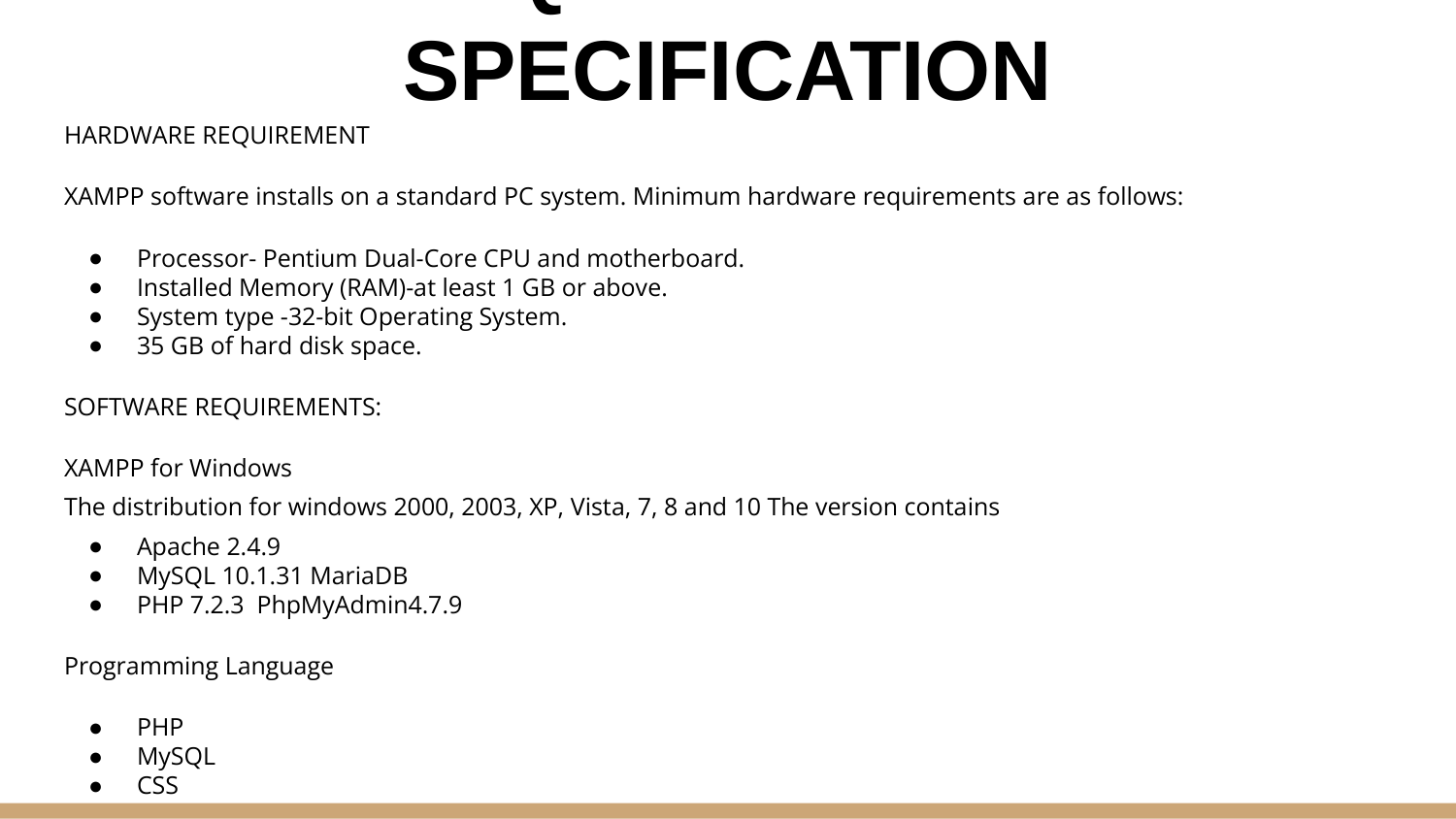

# REQUIREMENTS SPECIFICATION
HARDWARE REQUIREMENT
XAMPP software installs on a standard PC system. Minimum hardware requirements are as follows:
Processor- Pentium Dual-Core CPU and motherboard.
Installed Memory (RAM)-at least 1 GB or above.
System type -32-bit Operating System.
35 GB of hard disk space.
SOFTWARE REQUIREMENTS:
XAMPP for Windows
The distribution for windows 2000, 2003, XP, Vista, 7, 8 and 10 The version contains
Apache 2.4.9
MySQL 10.1.31 MariaDB
PHP 7.2.3  PhpMyAdmin4.7.9
Programming Language
PHP
MySQL
CSS